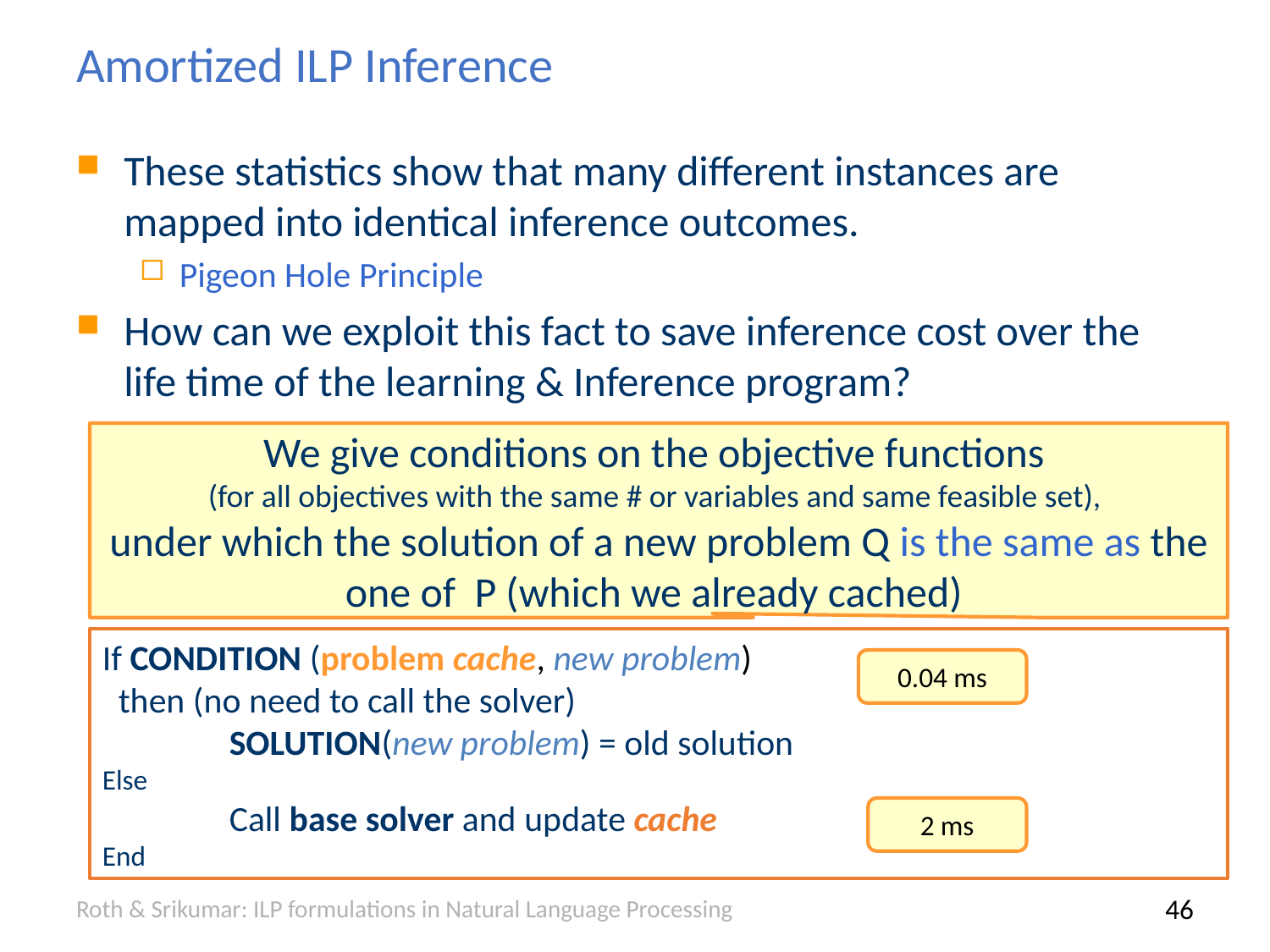

# Amortized ILP Inference
These statistics show that many different instances are mapped into identical inference outcomes.
Pigeon Hole Principle
How can we exploit this fact to save inference cost over the life time of the learning & Inference program?

We give conditions on the objective functions
(for all objectives with the same # or variables and same feasible set),
under which the solution of a new problem Q is the same as the one of  P (which we already cached)
If CONDITION (problem cache, new problem)
  then (no need to call the solver)
	SOLUTION(new problem) = old solution
Else
	Call base solver and update cache
End
0.04 ms
2 ms
Roth & Srikumar: ILP formulations in Natural Language Processing
46